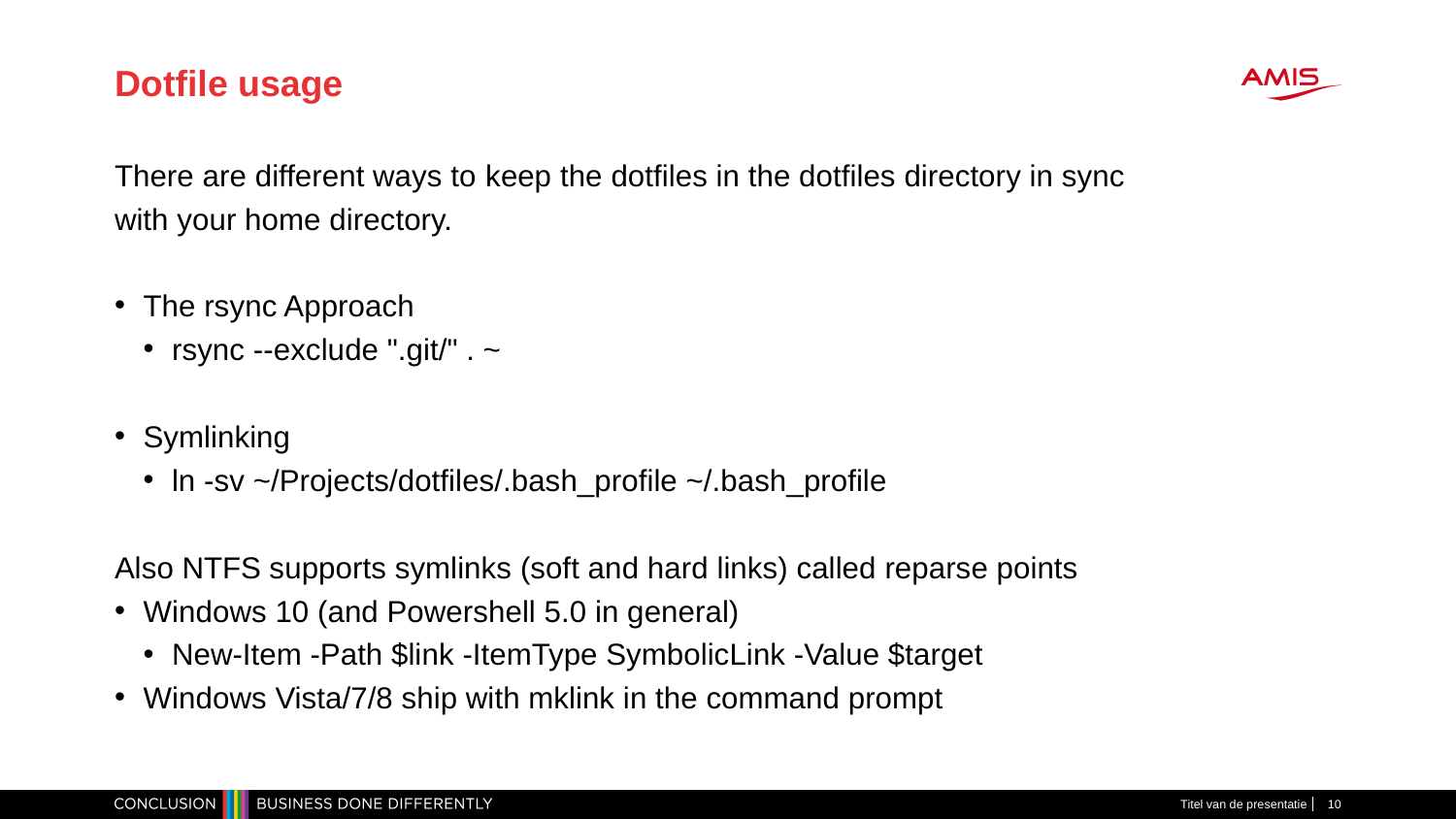

# Dotfile usage
There are different ways to keep the dotfiles in the dotfiles directory in sync with your home directory.

The rsync Approach
rsync --exclude ".git/" . ~

Symlinking
ln -sv ~/Projects/dotfiles/.bash_profile ~/.bash_profile

Also NTFS supports symlinks (soft and hard links) called reparse points
Windows 10 (and Powershell 5.0 in general)
New-Item -Path $link -ItemType SymbolicLink -Value $target
Windows Vista/7/8 ship with mklink in the command prompt

Titel van de presentatie
10